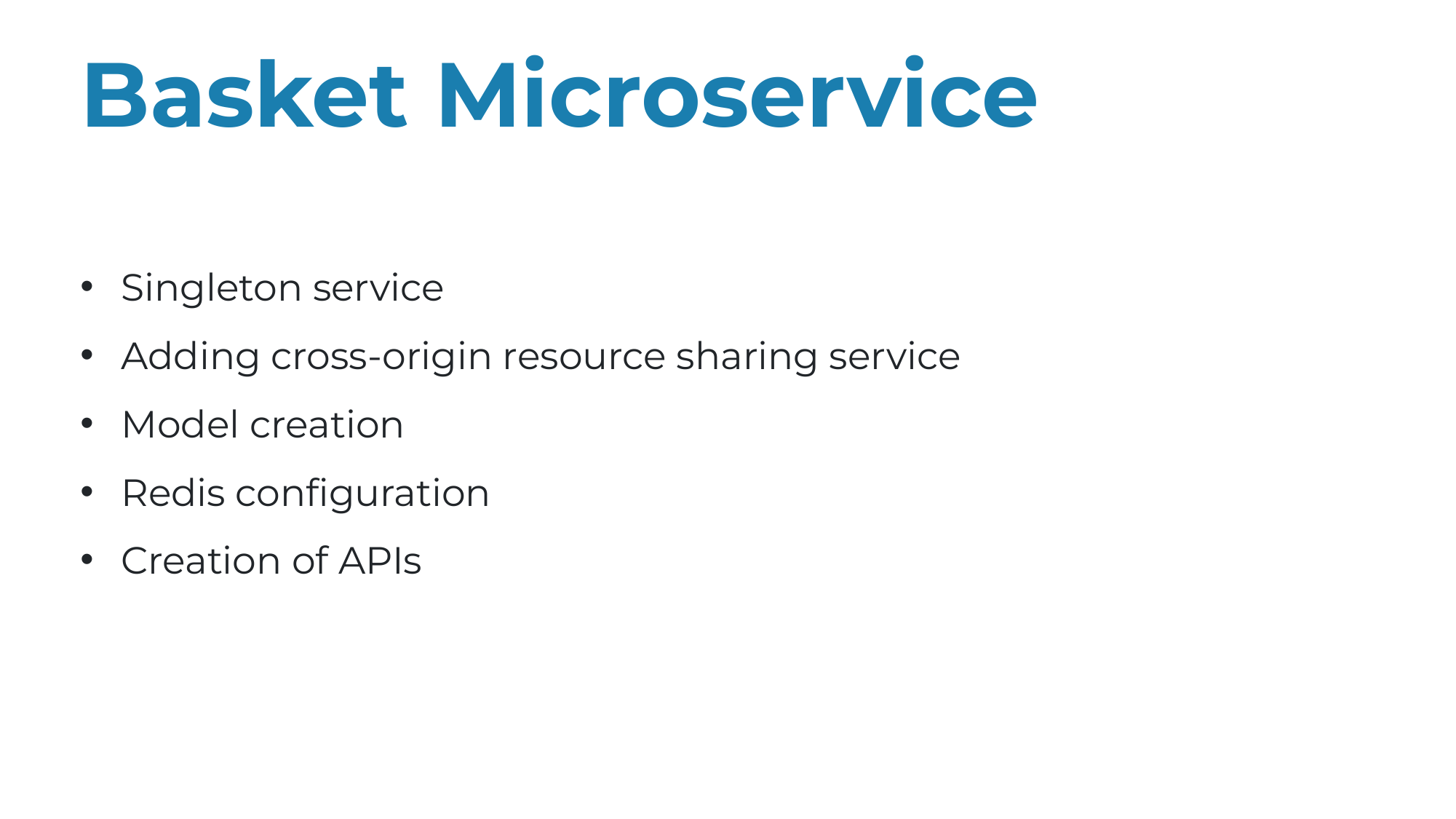

Basket Microservice
Singleton service
Adding cross-origin resource sharing service
Model creation
Redis configuration
Creation of APIs